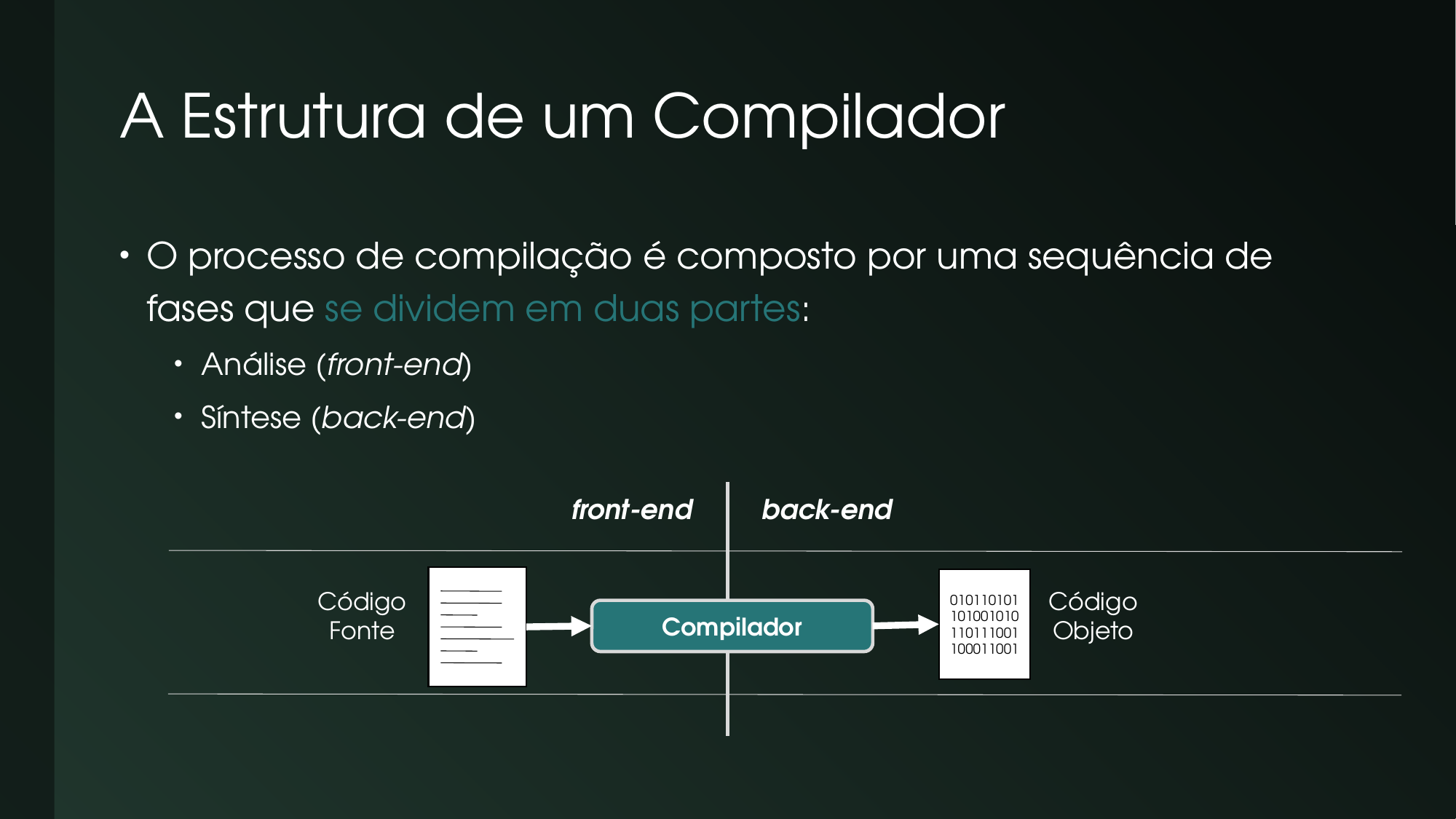

# A Estrutura de um Compilador
O processo de compilação é composto por uma sequência de fases que se dividem em duas partes:
Análise (front-end)
Síntese (back-end)
front-end
back-end

010110101101001010110111001100011001
Código
Fonte
Código
Objeto
Compilador